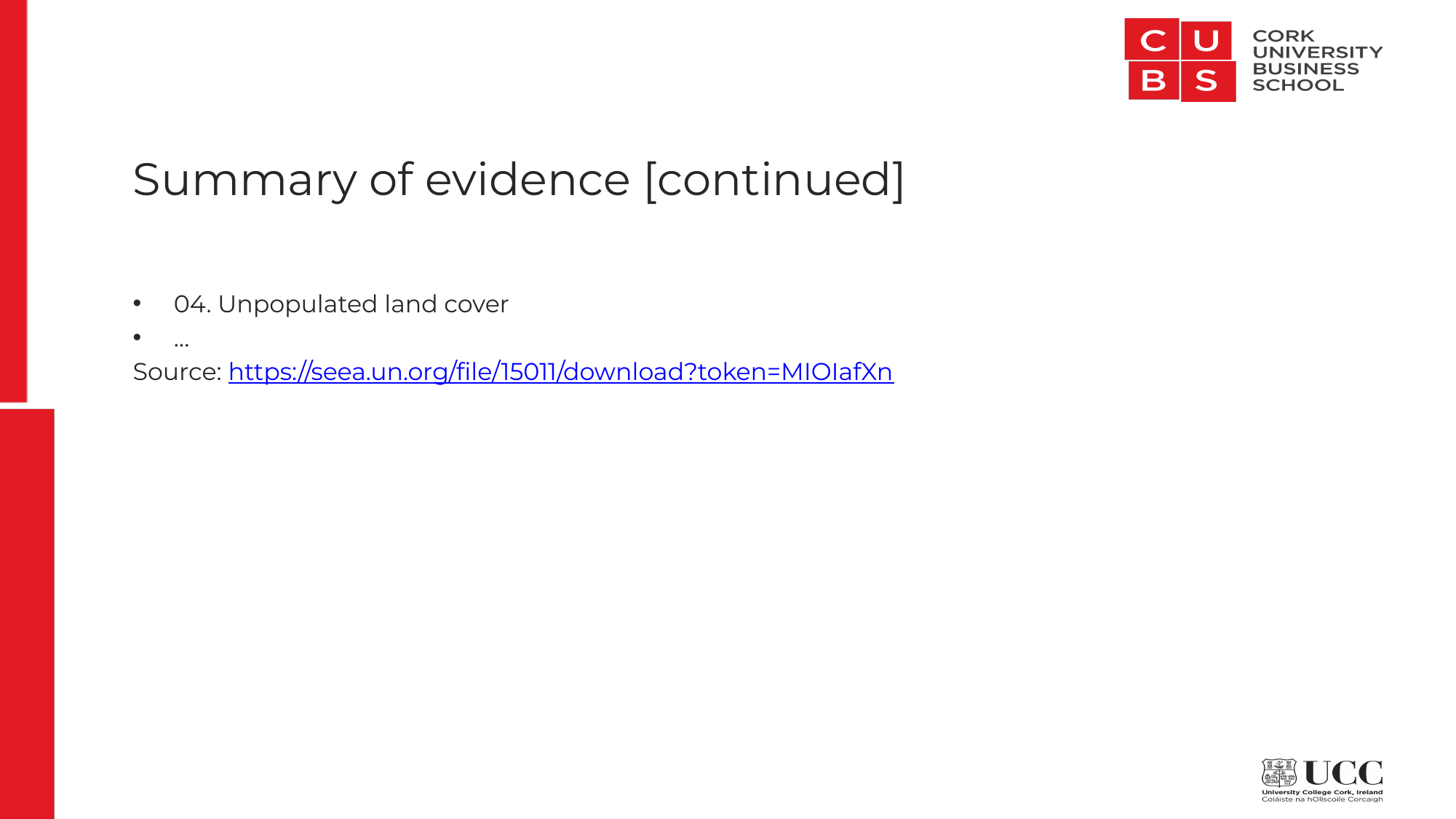

# Summary of evidence [continued]
04. Unpopulated land cover
…
Source: https://seea.un.org/file/15011/download?token=MIOIafXn